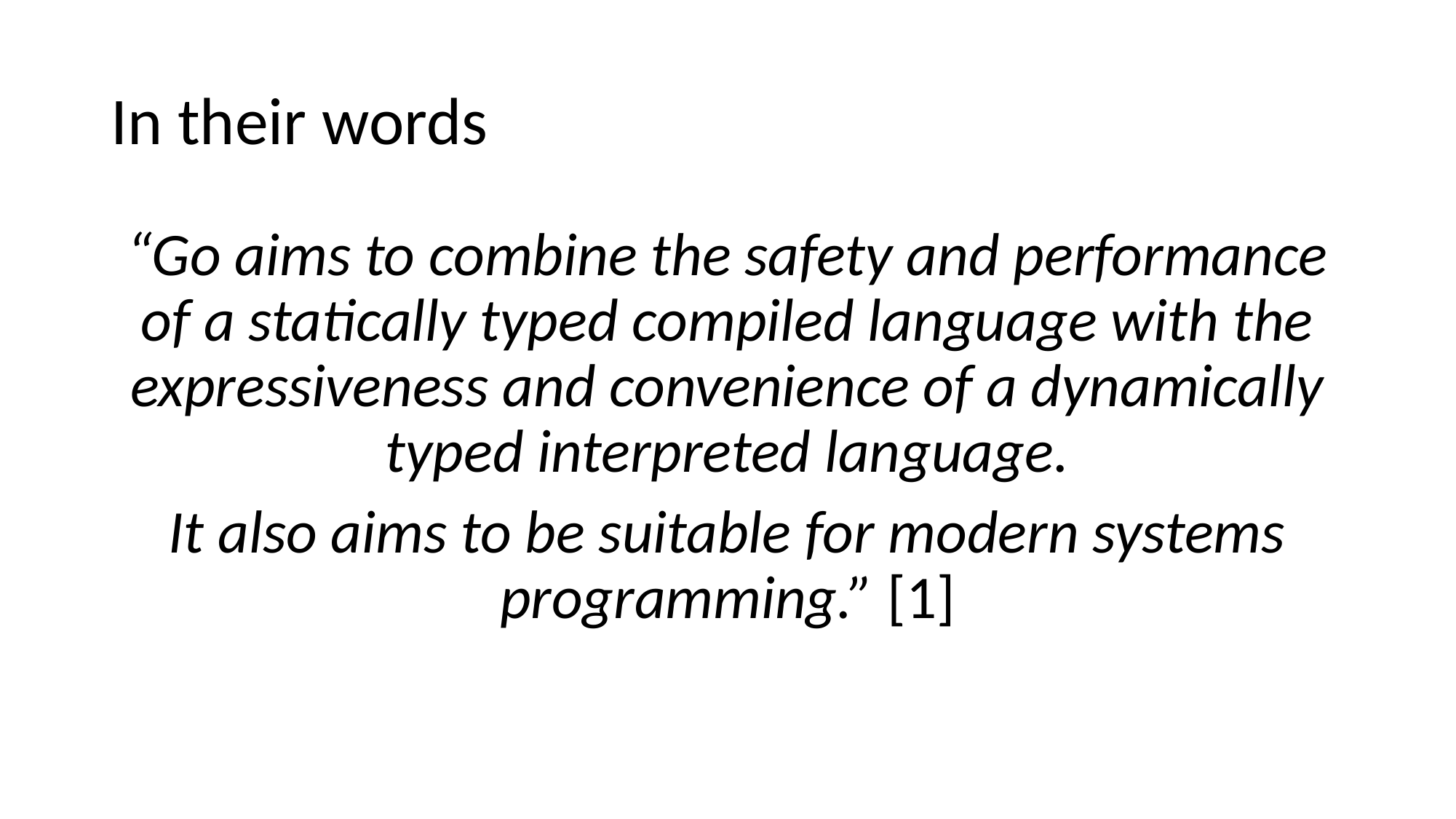

# In their words
“Go aims to combine the safety and performance of a statically typed compiled language with the expressiveness and convenience of a dynamically typed interpreted language.
It also aims to be suitable for modern systems programming.” [1]